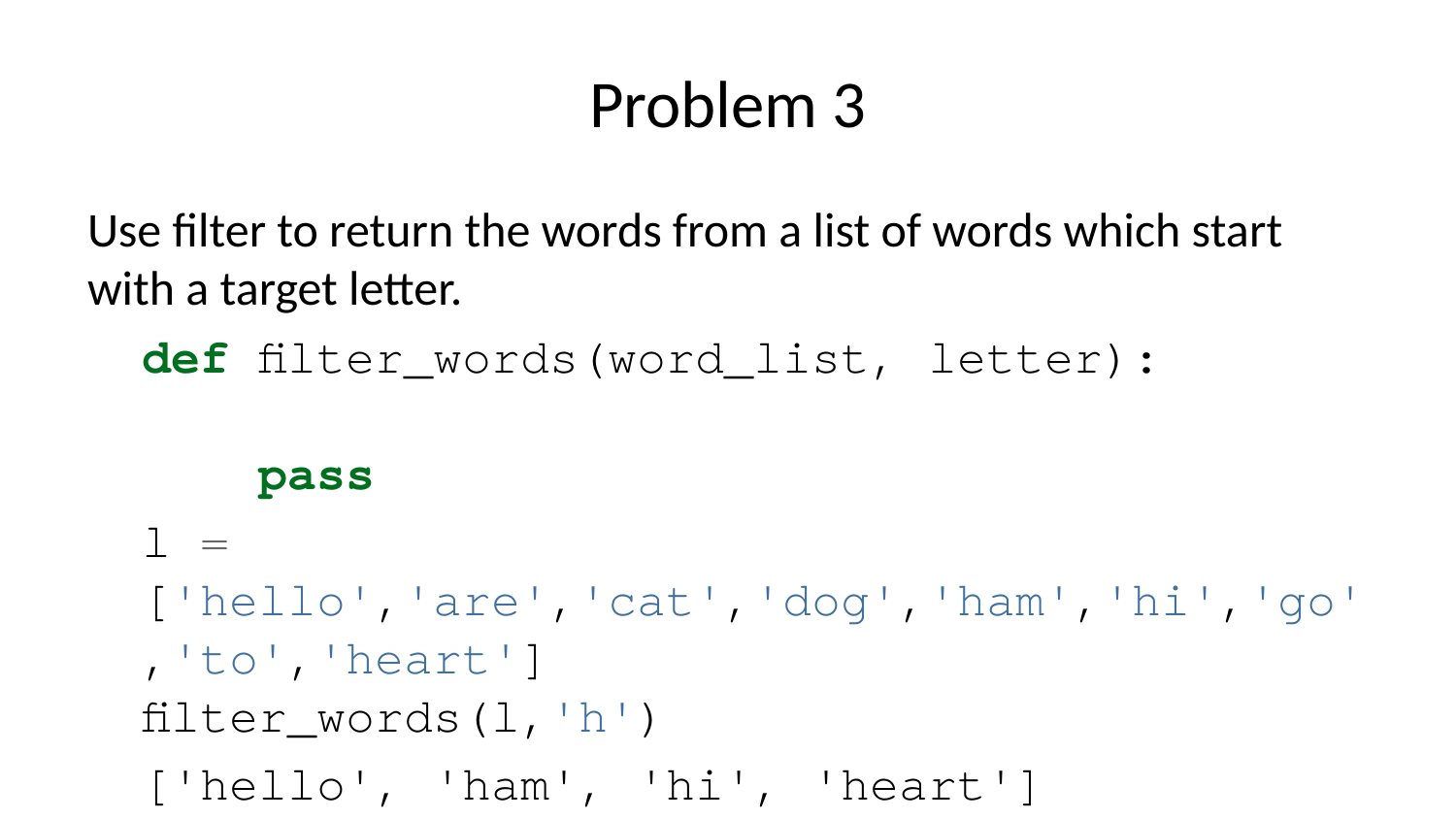

# Problem 3
Use filter to return the words from a list of words which start with a target letter.
def filter_words(word_list, letter):
    pass
l = ['hello','are','cat','dog','ham','hi','go','to','heart']
filter_words(l,'h')
['hello', 'ham', 'hi', 'heart']